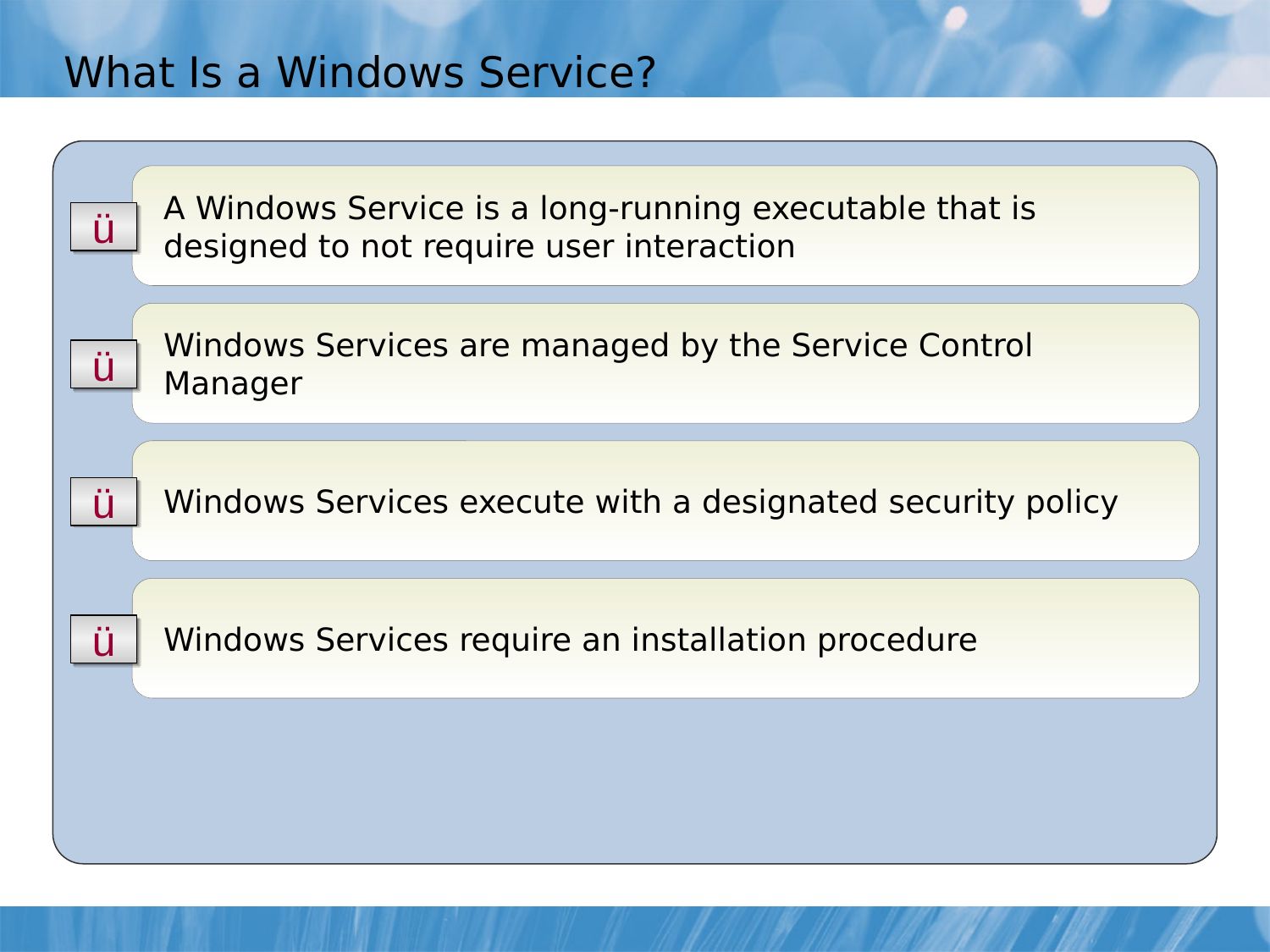

What Is a Windows Service?

A Windows Service is a long-running executable that is designed to not require user interaction
ü
Windows Services are managed by the Service Control Manager
ü
Windows Services execute with a designated security policy
ü
Windows Services require an installation procedure
ü